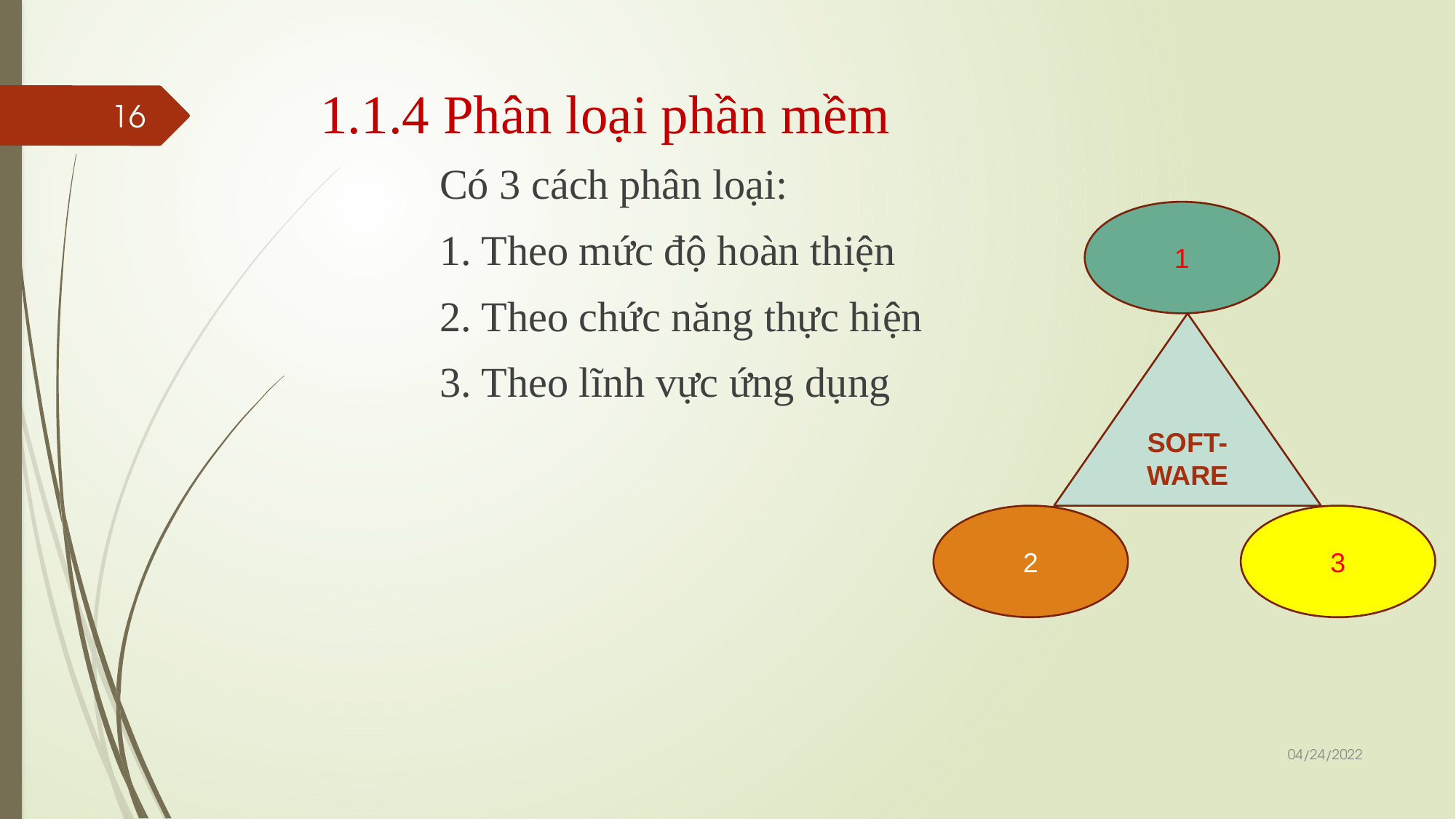

# 1.1.4 Phân loại phần mềm
16
	Có 3 cách phân loại:
	1. Theo mức độ hoàn thiện
	2. Theo chức năng thực hiện
	3. Theo lĩnh vực ứng dụng
1
SOFT-
WARE
2
3
04/24/2022